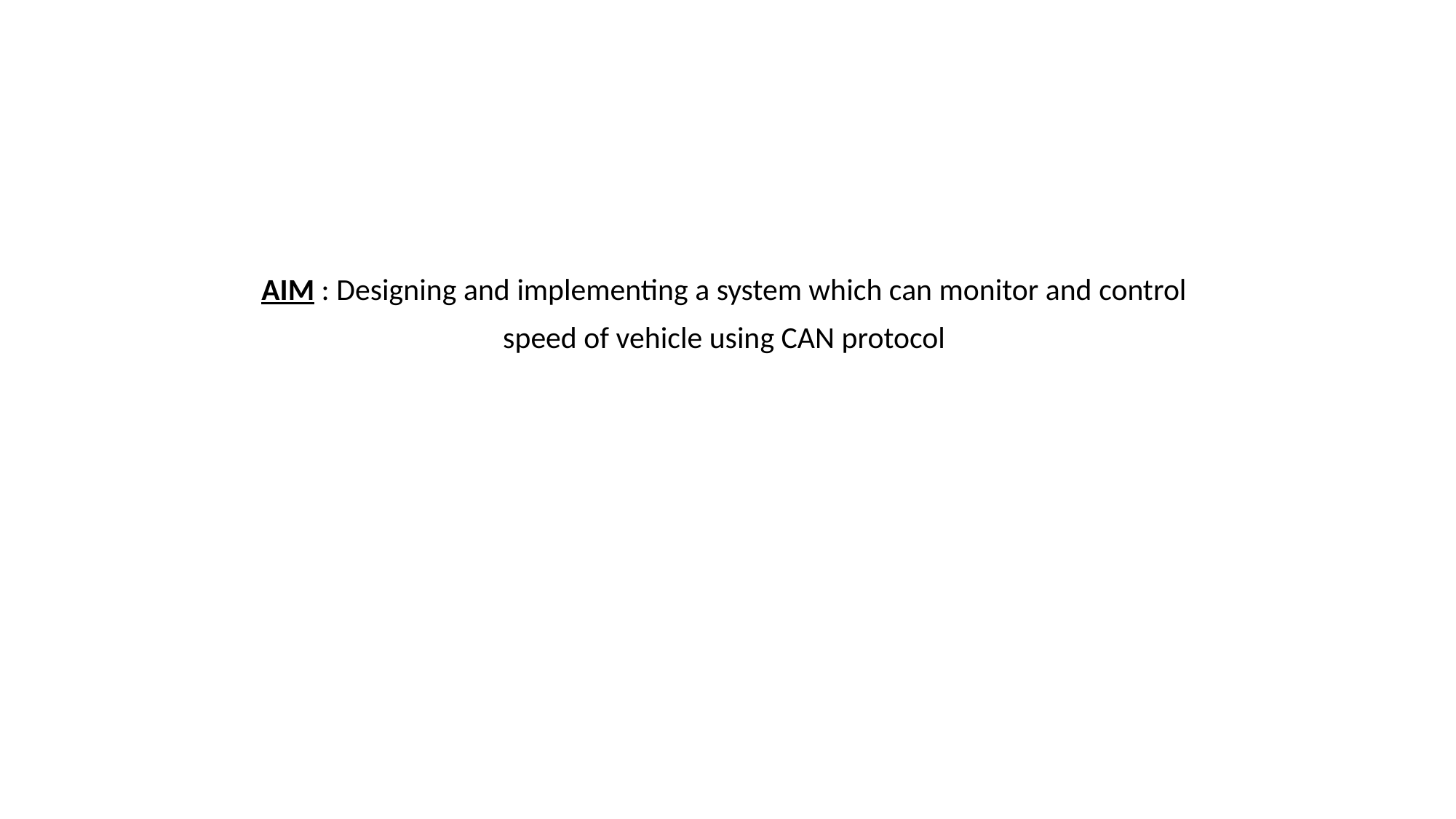

AIM : Designing and implementing a system which can monitor and control
speed of vehicle using CAN protocol